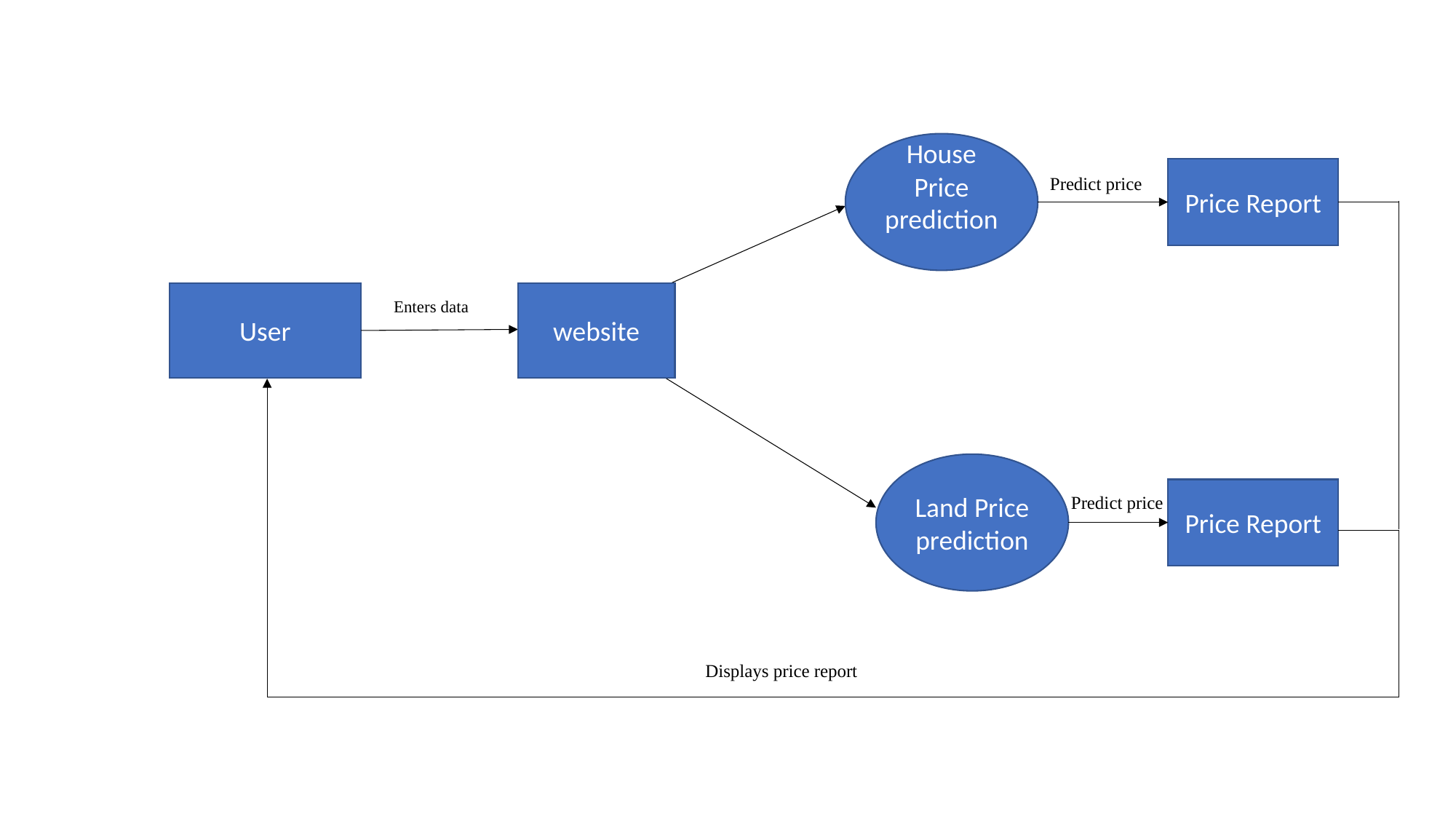

House Price
prediction

Price Report
Predict price
User
website
Enters data
Land Price
prediction
Price Report
Predict price
Displays price report